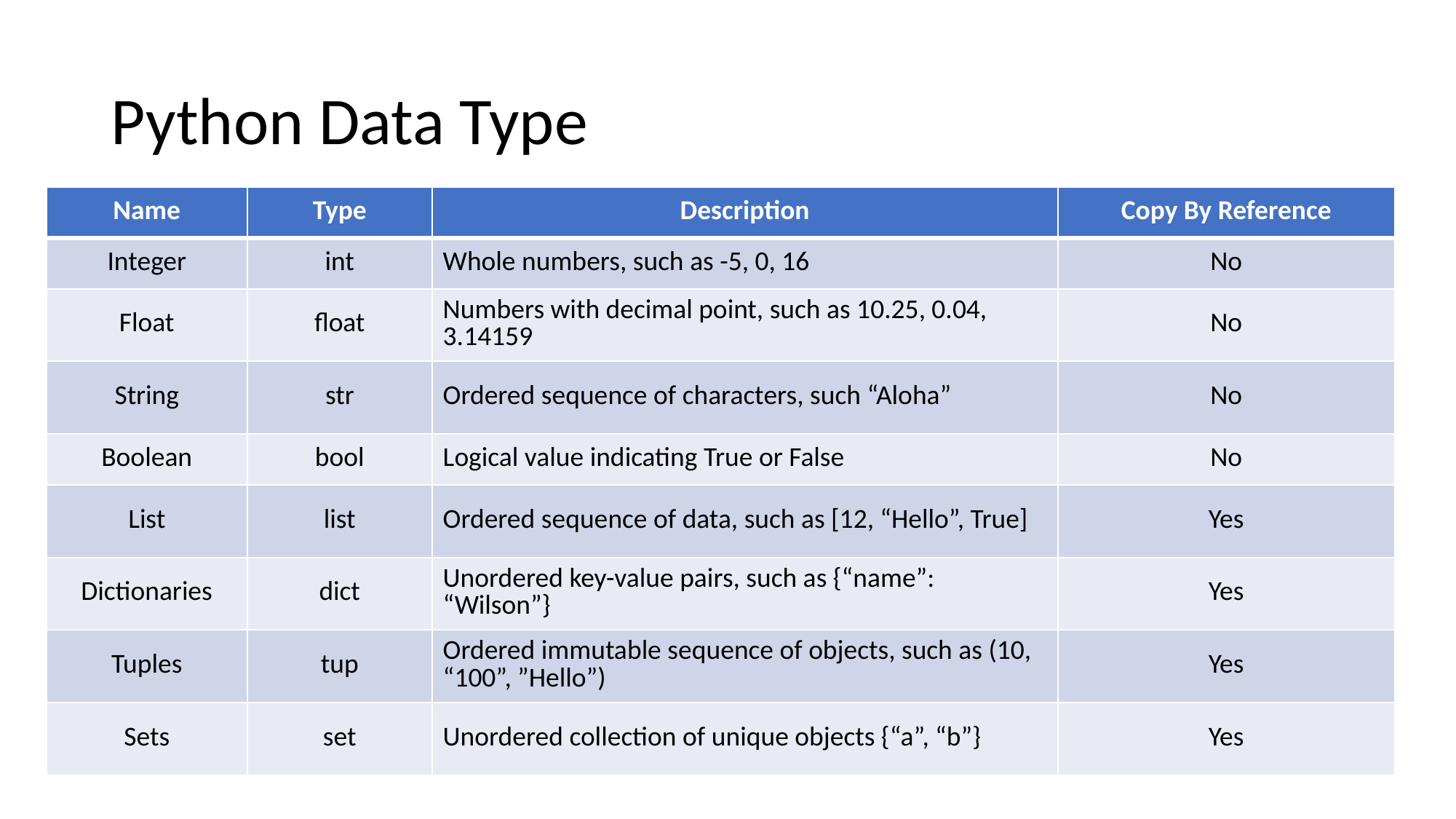

# Python Data Type
| Name | Type | Description | Copy By Reference |
| --- | --- | --- | --- |
| Integer | int | Whole numbers, such as -5, 0, 16 | No |
| Float | float | Numbers with decimal point, such as 10.25, 0.04, 3.14159 | No |
| String | str | Ordered sequence of characters, such “Aloha” | No |
| Boolean | bool | Logical value indicating True or False | No |
| List | list | Ordered sequence of data, such as [12, “Hello”, True] | Yes |
| Dictionaries | dict | Unordered key-value pairs, such as {“name”: “Wilson”} | Yes |
| Tuples | tup | Ordered immutable sequence of objects, such as (10, “100”, ”Hello”) | Yes |
| Sets | set | Unordered collection of unique objects {“a”, “b”} | Yes |